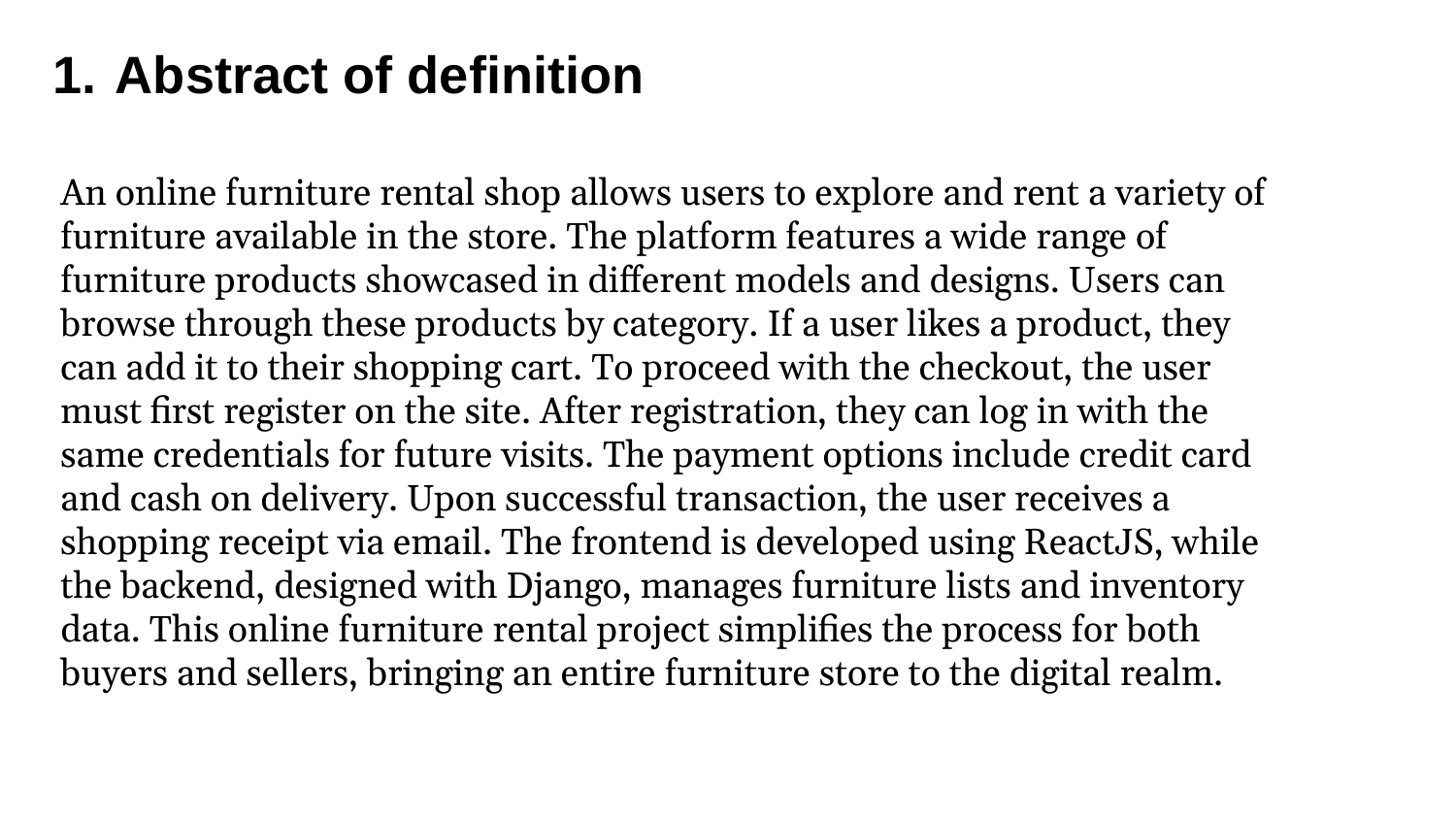

Abstract of definition
An online furniture rental shop allows users to explore and rent a variety of furniture available in the store. The platform features a wide range of furniture products showcased in different models and designs. Users can browse through these products by category. If a user likes a product, they can add it to their shopping cart. To proceed with the checkout, the user must first register on the site. After registration, they can log in with the same credentials for future visits. The payment options include credit card and cash on delivery. Upon successful transaction, the user receives a shopping receipt via email. The frontend is developed using ReactJS, while the backend, designed with Django, manages furniture lists and inventory data. This online furniture rental project simplifies the process for both buyers and sellers, bringing an entire furniture store to the digital realm.